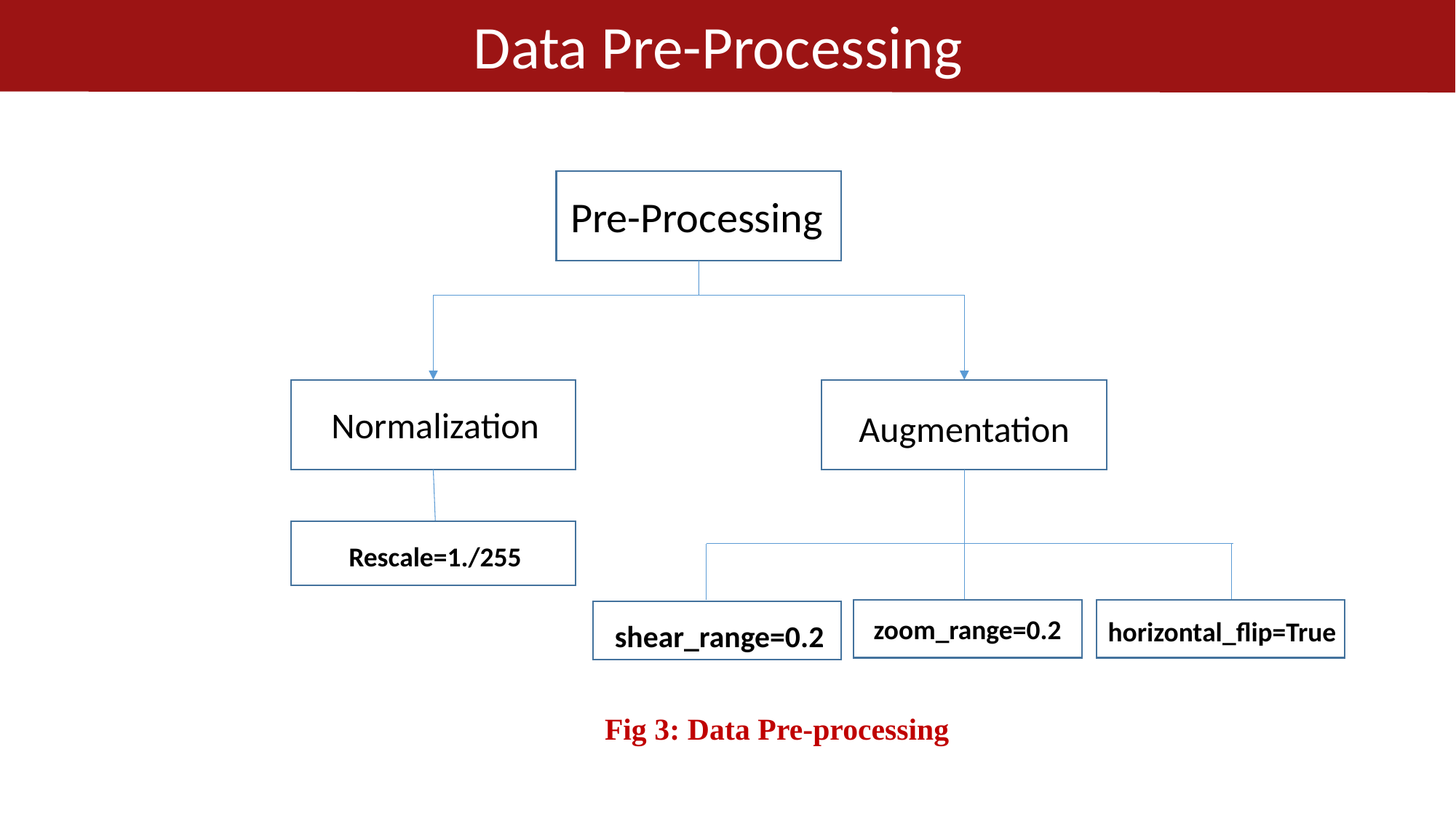

Data Pre-Processing

Pre-Processing

Normalization
Augmentation

Rescale=1./255

zoom_range=0.2
horizontal_flip=True
shear_range=0.2
Fig 3: Data Pre-processing